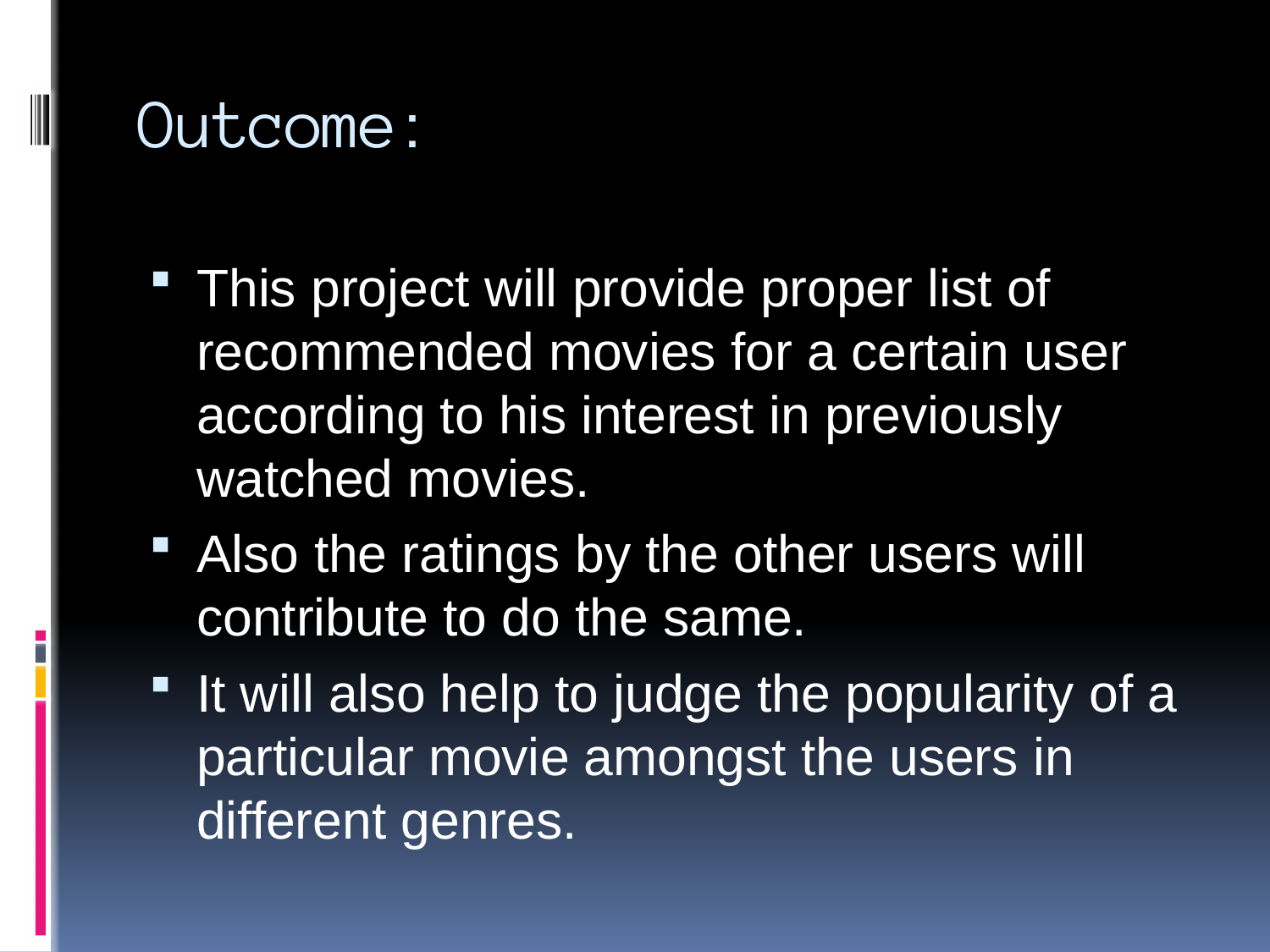

# Outcome:
This project will provide proper list of recommended movies for a certain user according to his interest in previously watched movies.
Also the ratings by the other users will contribute to do the same.
It will also help to judge the popularity of a particular movie amongst the users in different genres.